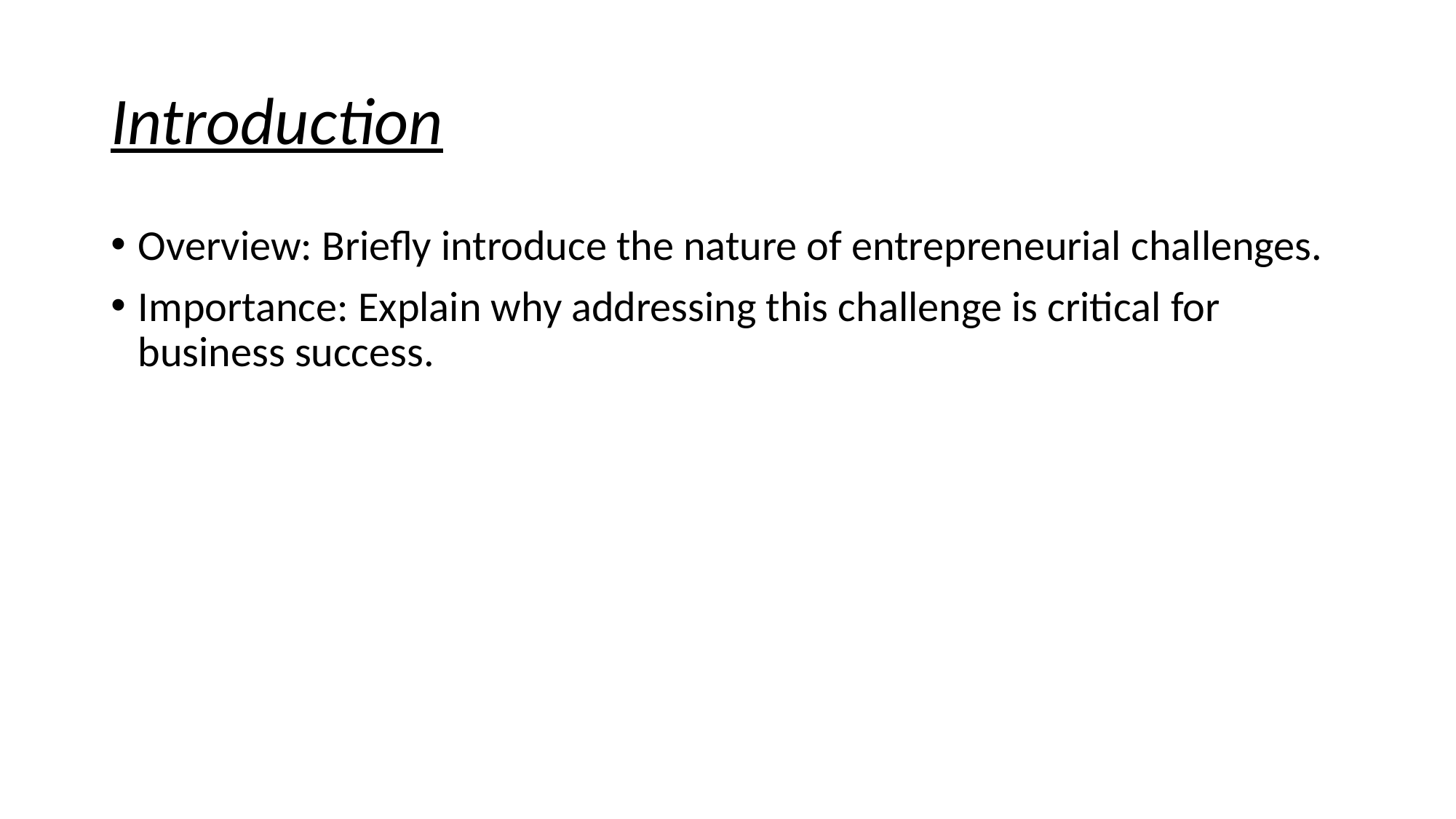

# Introduction
Overview: Briefly introduce the nature of entrepreneurial challenges.
Importance: Explain why addressing this challenge is critical for business success.